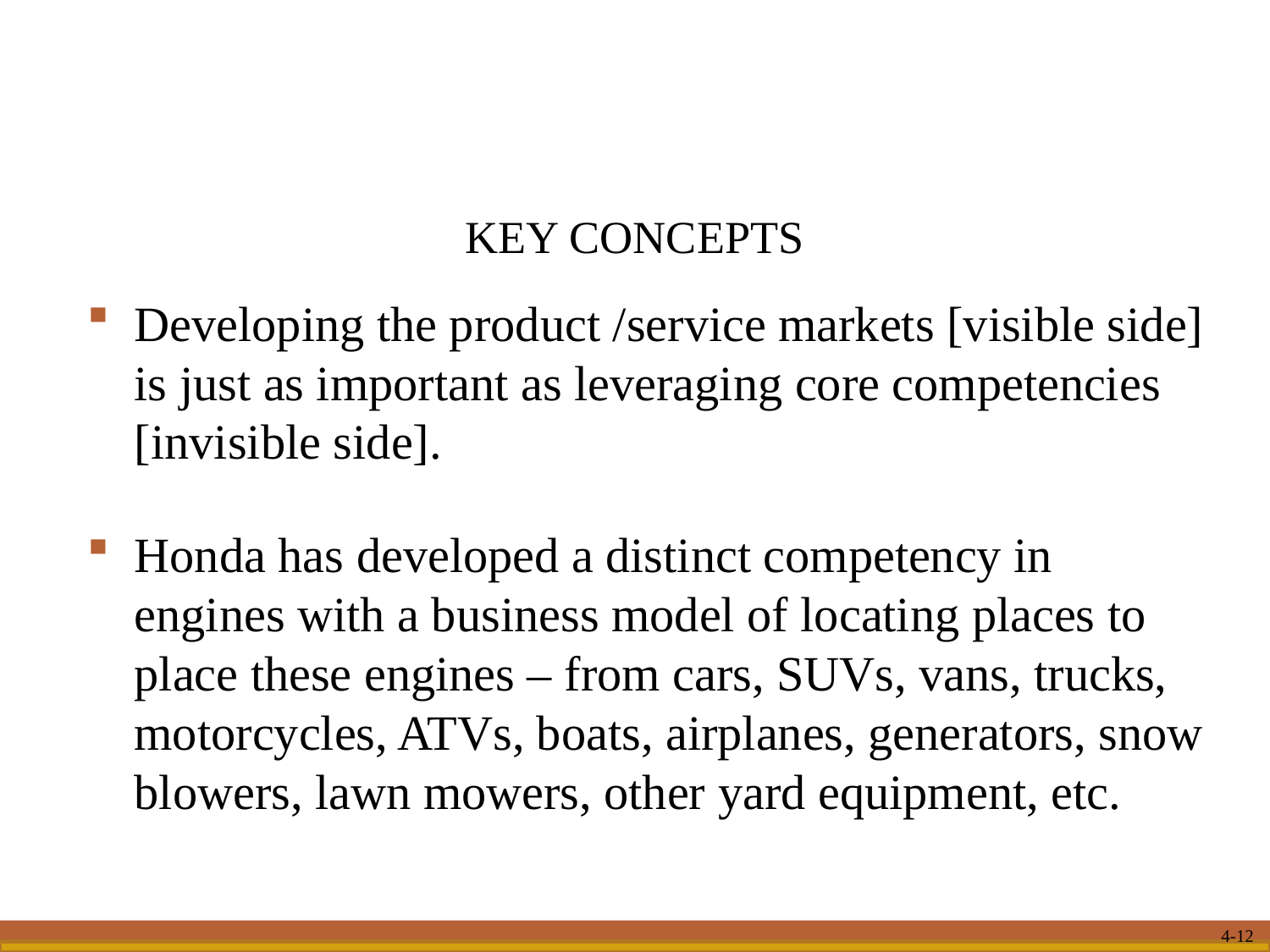

KEY CONCEPTS
Developing the product /service markets [visible side] is just as important as leveraging core competencies [invisible side].

Honda has developed a distinct competency in engines with a business model of locating places to place these engines – from cars, SUVs, vans, trucks, motorcycles, ATVs, boats, airplanes, generators, snow blowers, lawn mowers, other yard equipment, etc.